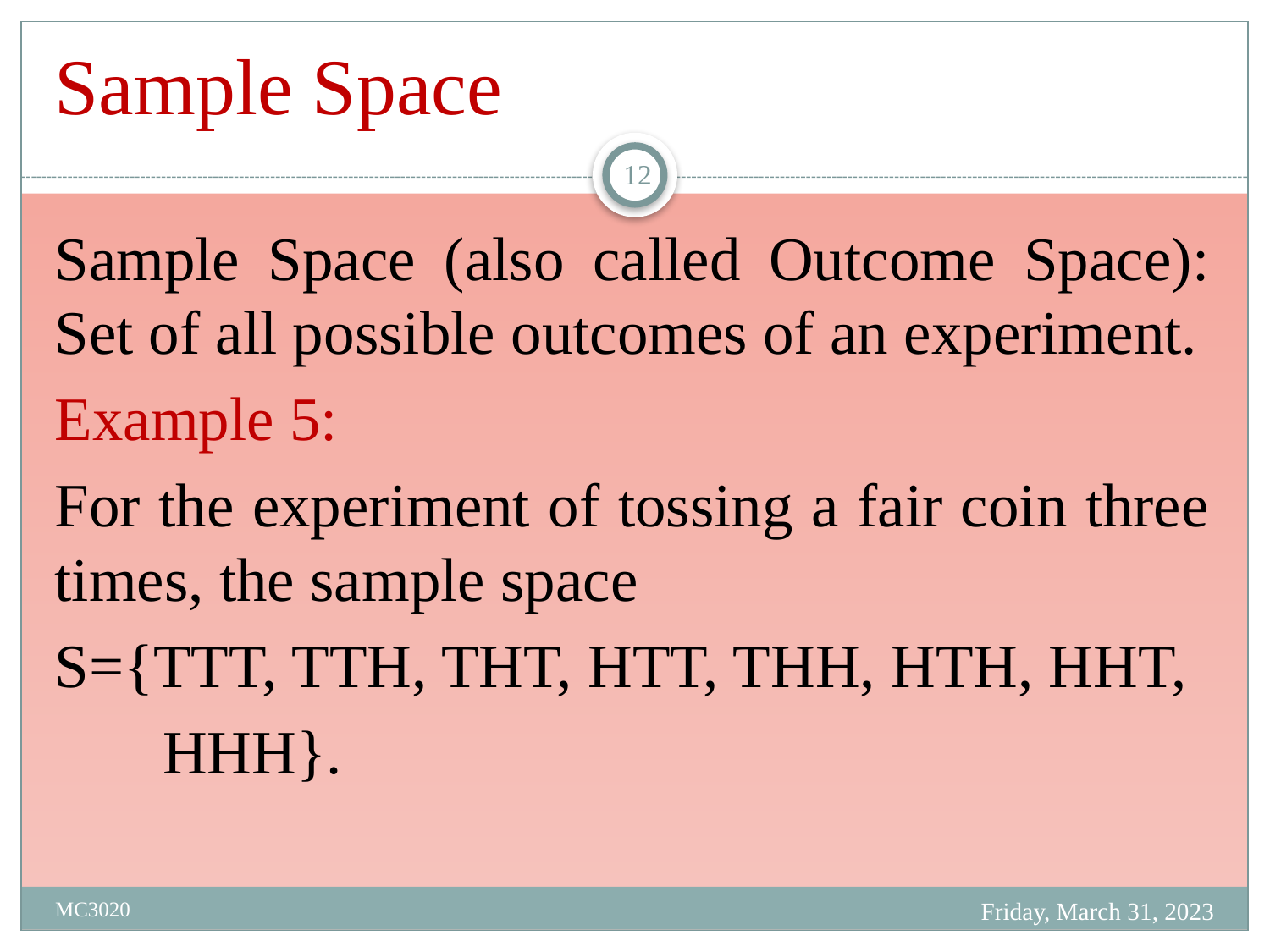

# Sample Space
12
Sample Space (also called Outcome Space): Set of all possible outcomes of an experiment.
Example 5:
For the experiment of tossing a fair coin three times, the sample space
S={TTT, TTH, THT, HTT, THH, HTH, HHT,
       HHH}.
Friday, March 31, 2023
MC3020